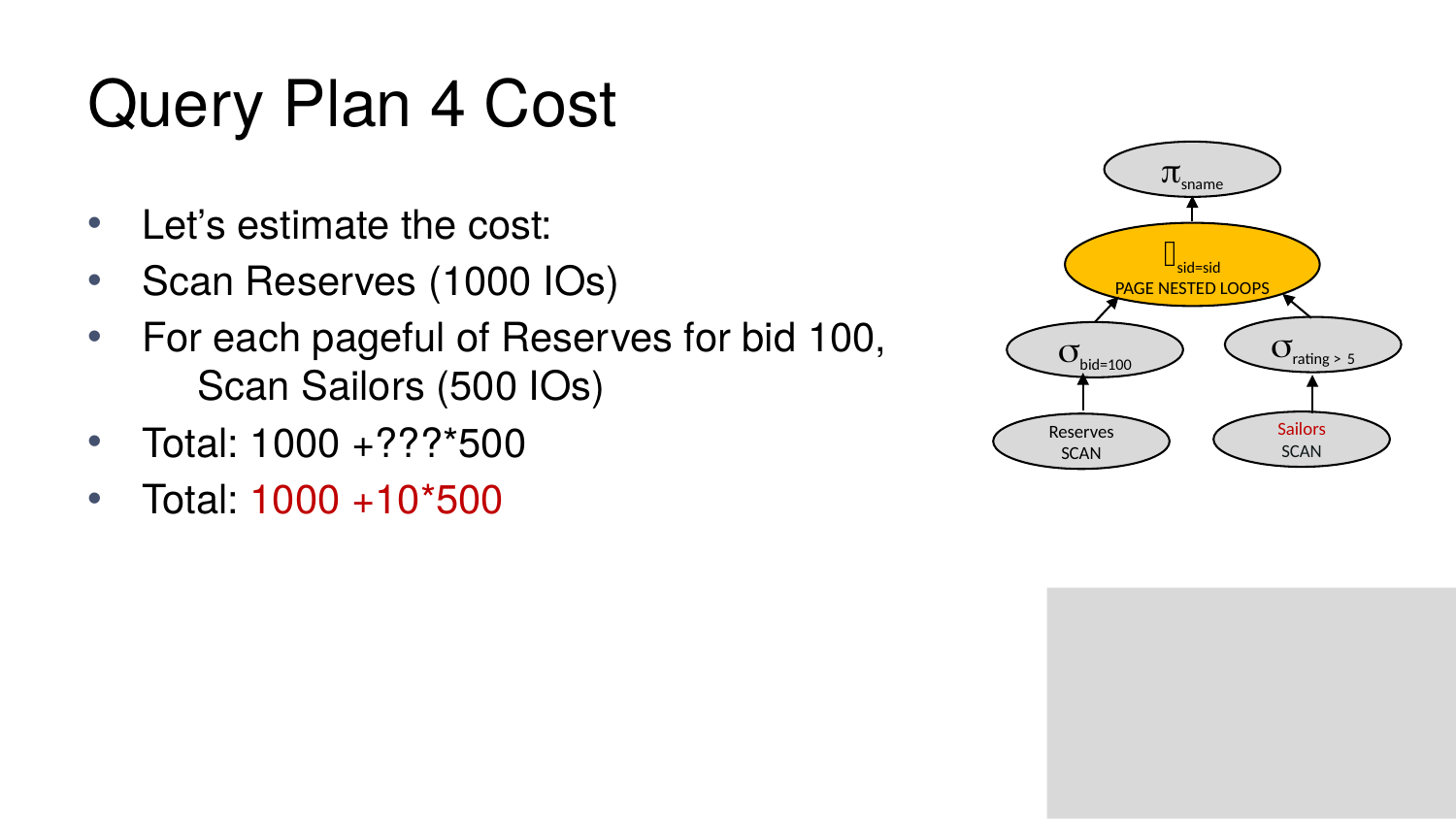

# Query Plan 4 Cost
πsname
Let’s estimate the cost:
Scan Reserves (1000 IOs)
For each pageful of Reserves for bid 100,
     Scan Sailors (500 IOs)
Total: 1000 +???*500
Total: 1000 +10*500
⨝sid=sid
page nested loops
σrating > 5
σbid=100
Sailors
scan
Reserves
scan